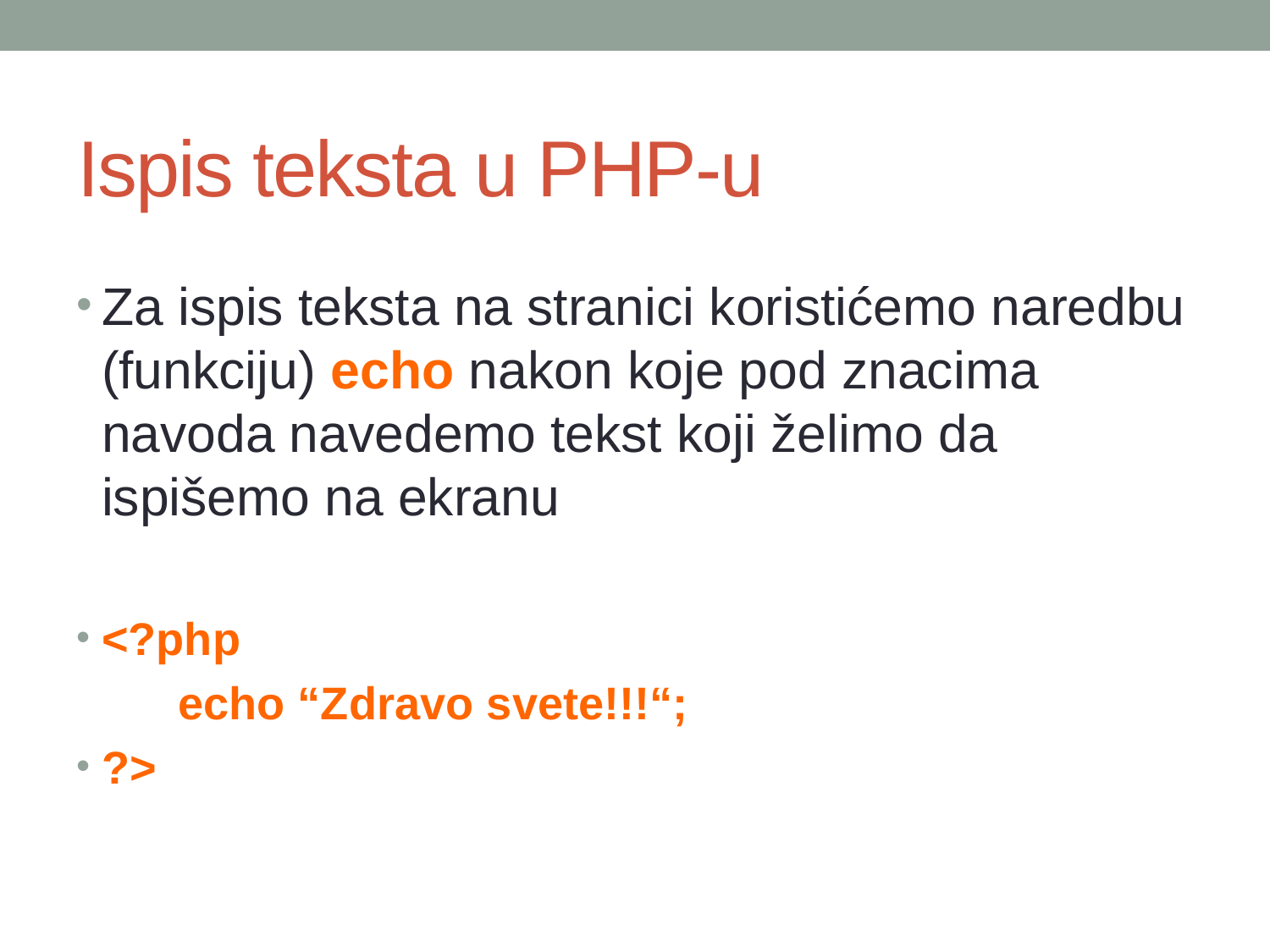

# Ispis teksta u PHP-u
Za ispis teksta na stranici koristićemo naredbu (funkciju) echo nakon koje pod znacima navoda navedemo tekst koji želimo da ispišemo na ekranu

<?php
     echo “Zdravo svete!!!“;
?>